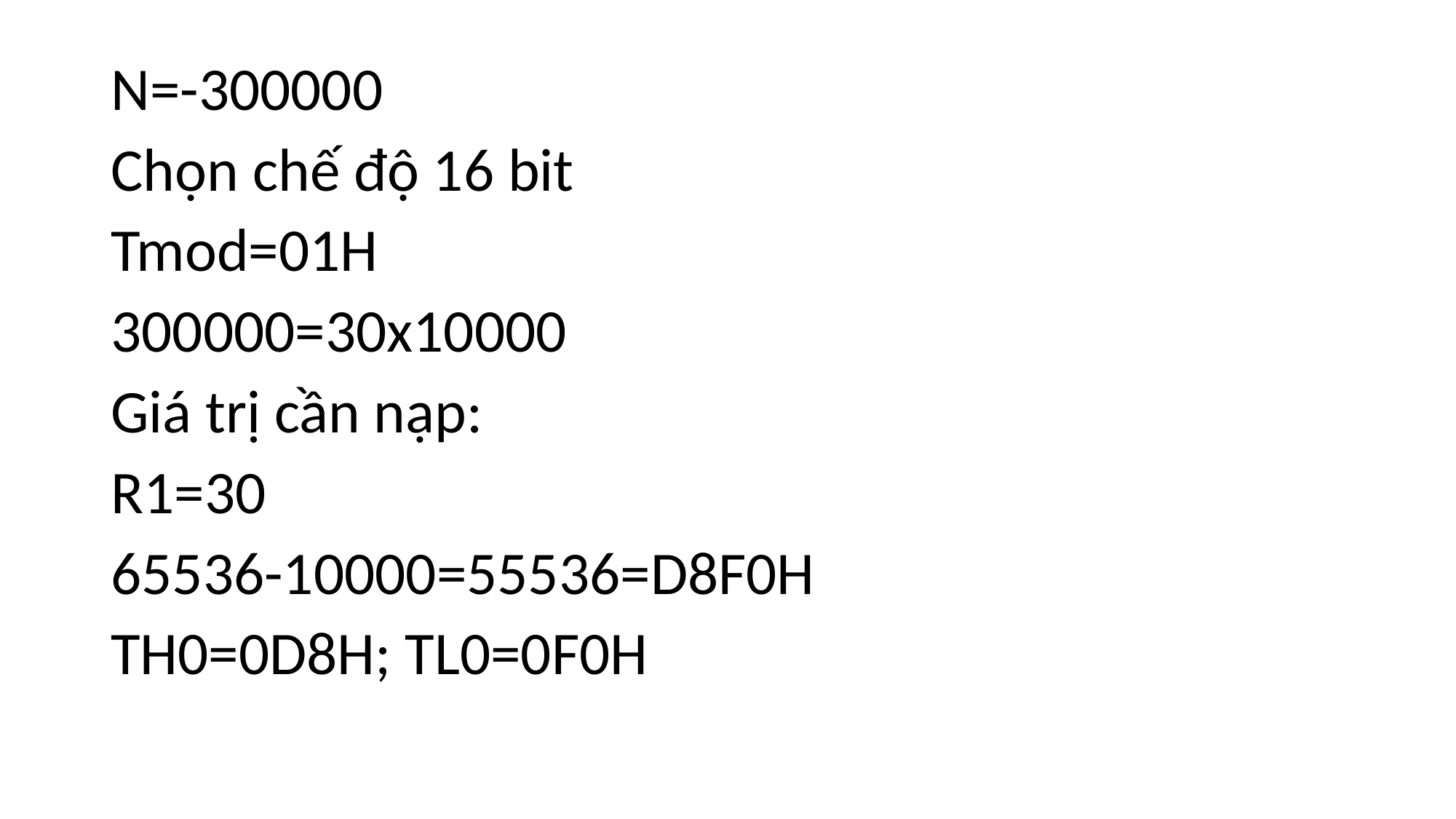

N=-300000
Chọn chế độ 16 bit
Tmod=01H
300000=30x10000
Giá trị cần nạp:
R1=30
65536-10000=55536=D8F0H
TH0=0D8H; TL0=0F0H